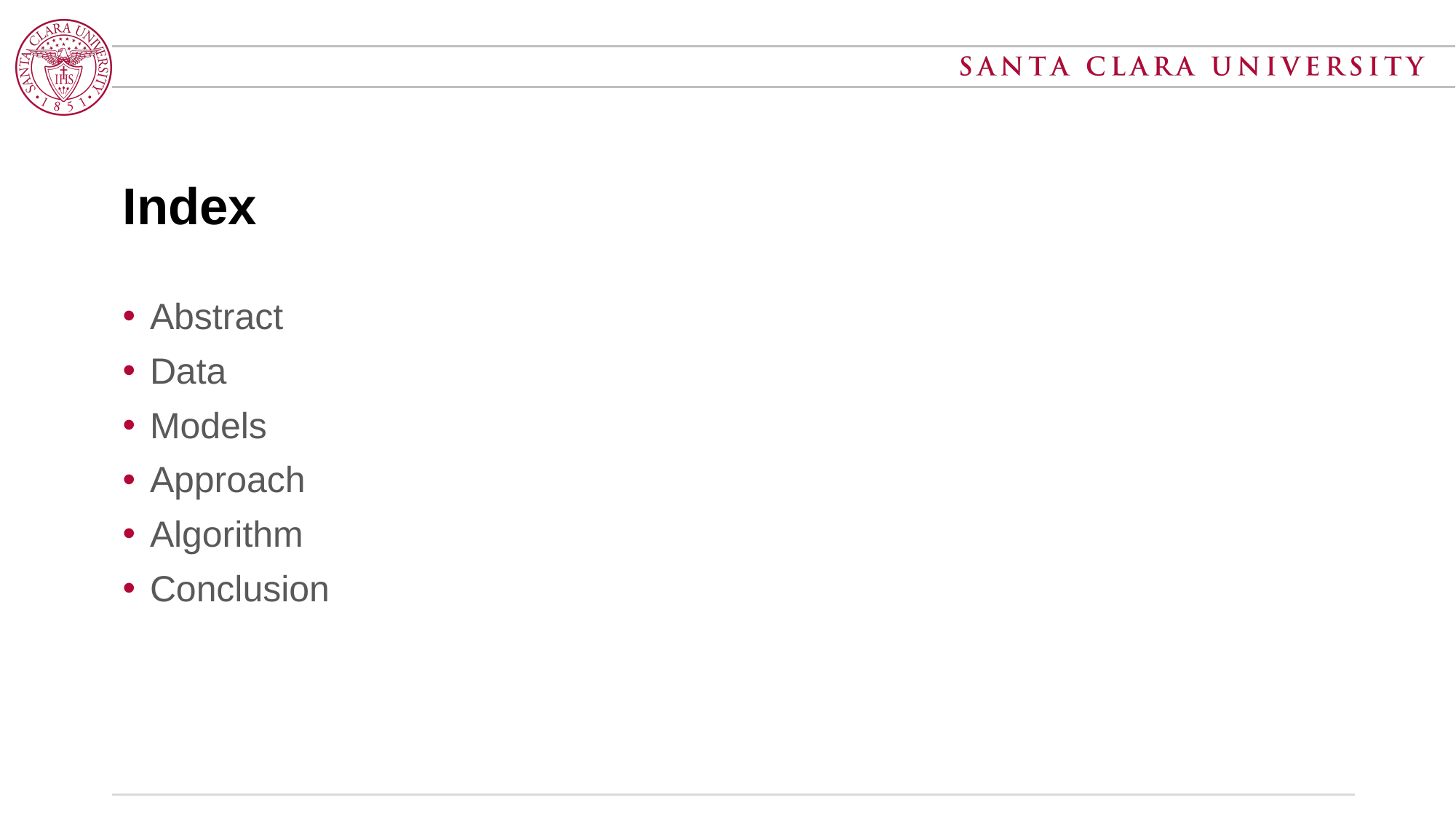

# Index
Abstract
Data
Models
Approach
Algorithm
Conclusion